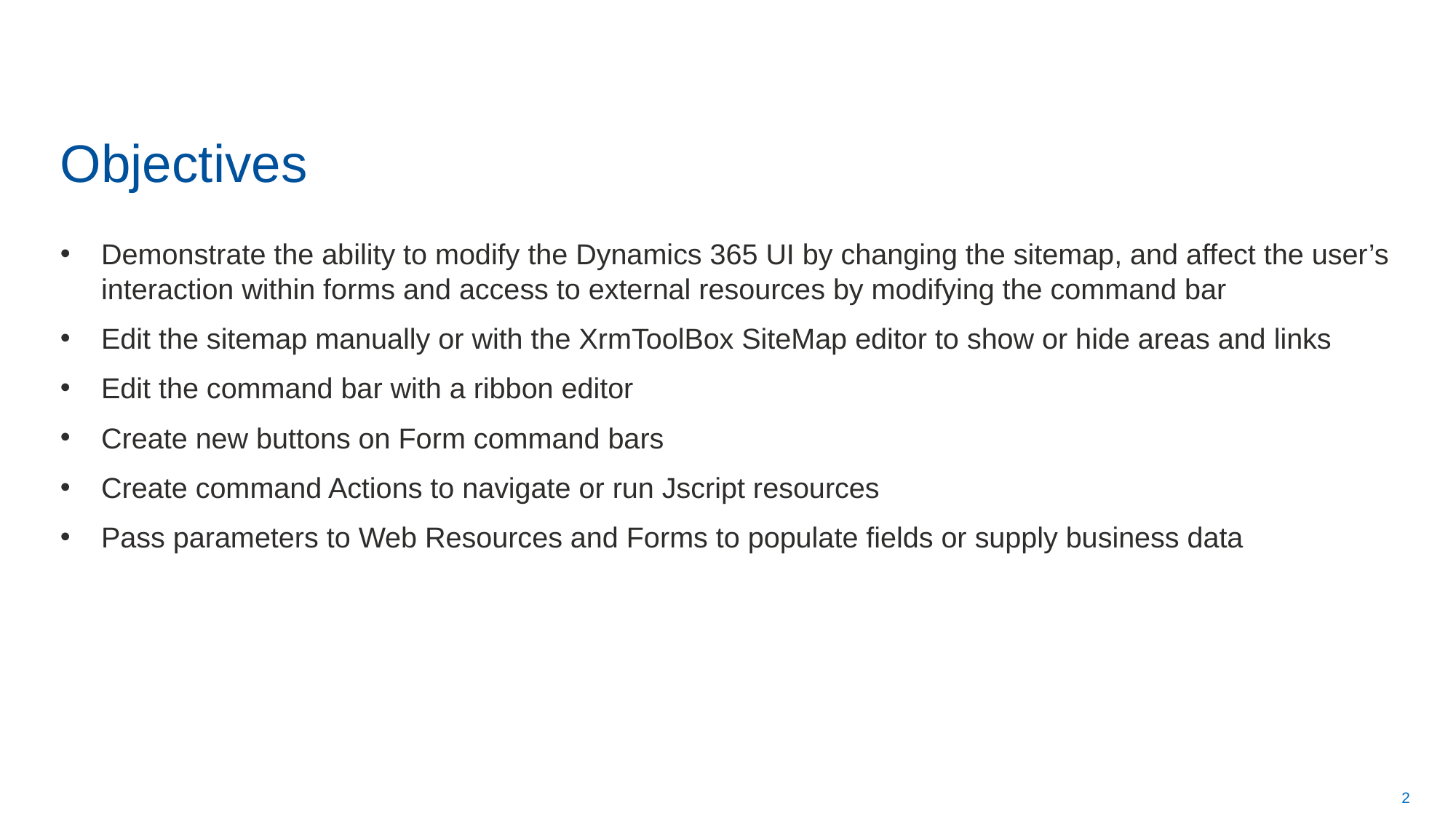

# Objectives
Demonstrate the ability to modify the Dynamics 365 UI by changing the sitemap, and affect the user’s interaction within forms and access to external resources by modifying the command bar
Edit the sitemap manually or with the XrmToolBox SiteMap editor to show or hide areas and links
Edit the command bar with a ribbon editor
Create new buttons on Form command bars
Create command Actions to navigate or run Jscript resources
Pass parameters to Web Resources and Forms to populate fields or supply business data